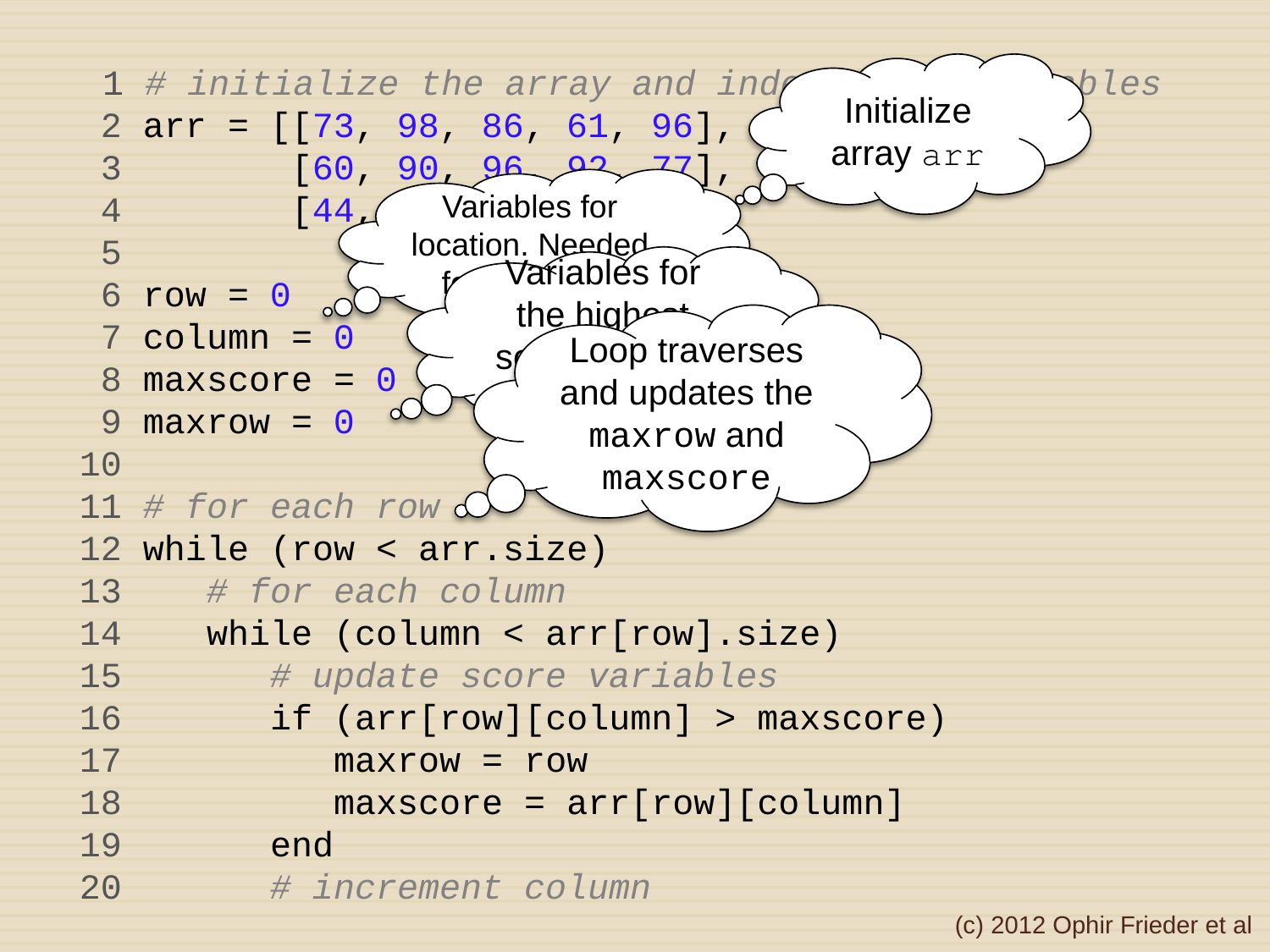

1 # initialize the array and index/score variables
    2 arr = [[73, 98, 86, 61, 96],
    3        [60, 90, 96, 92, 77],
    4        [44, 50, 99, 65, 10]]
    5
    6 row = 0
    7 column = 0
    8 maxscore = 0
    9 maxrow = 0
   10
   11 # for each row
   12 while (row < arr.size)
   13    # for each column
   14    while (column < arr[row].size)
   15       # update score variables
   16       if (arr[row][column] > maxscore)
   17          maxrow = row
   18          maxscore = arr[row][column]
   19       end
   20       # increment column
Initialize array arr
Variables for location. Needed for traversal.
Variables for the highest score and the person
Loop traverses and updates the maxrow and maxscore
(c) 2012 Ophir Frieder et al